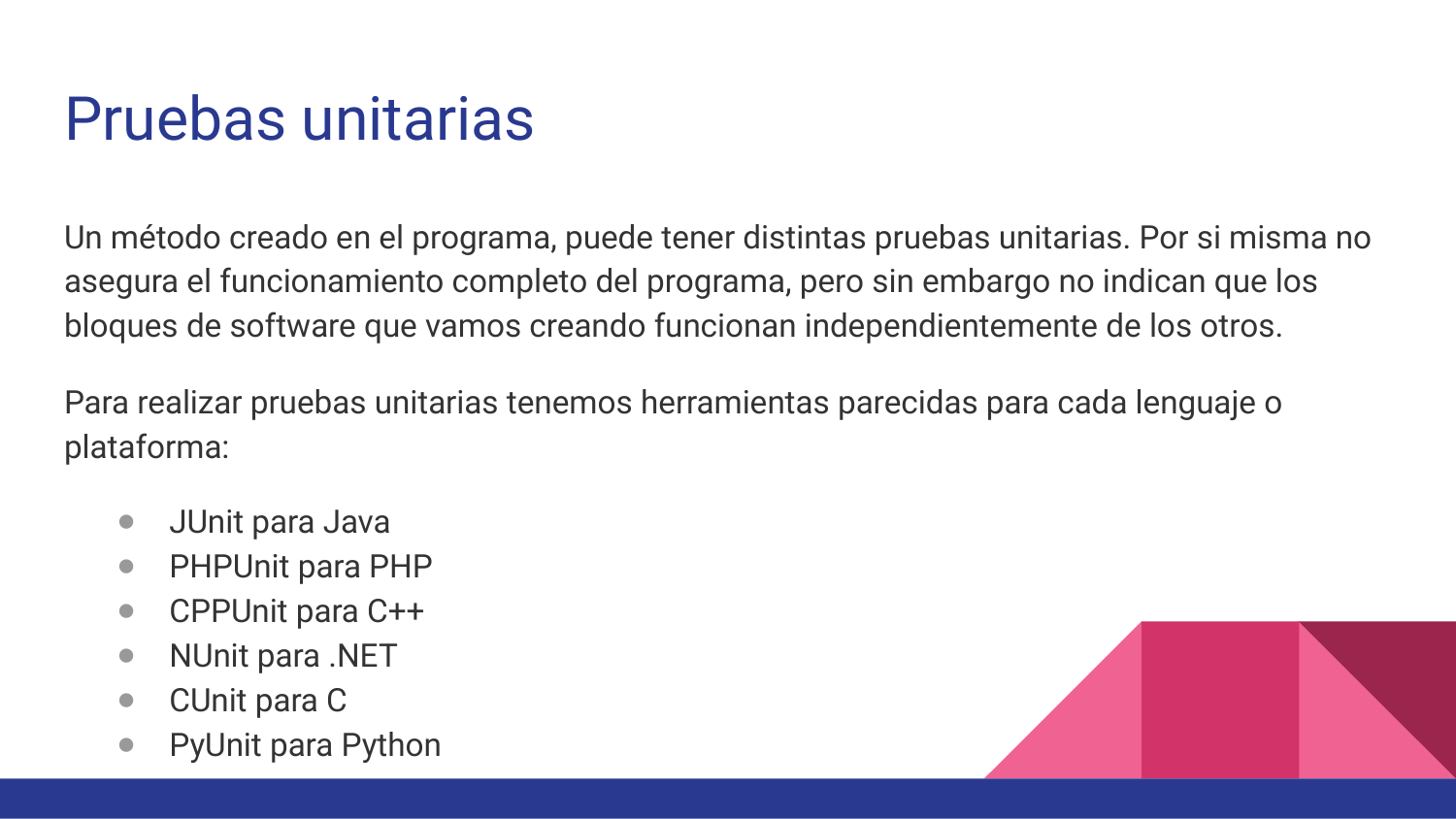

# Pruebas unitarias

Un método creado en el programa, puede tener distintas pruebas unitarias. Por si misma no asegura el funcionamiento completo del programa, pero sin embargo no indican que los bloques de software que vamos creando funcionan independientemente de los otros.
Para realizar pruebas unitarias tenemos herramientas parecidas para cada lenguaje o plataforma:
JUnit para Java
PHPUnit para PHP
CPPUnit para C++
NUnit para .NET
CUnit para C
PyUnit para Python